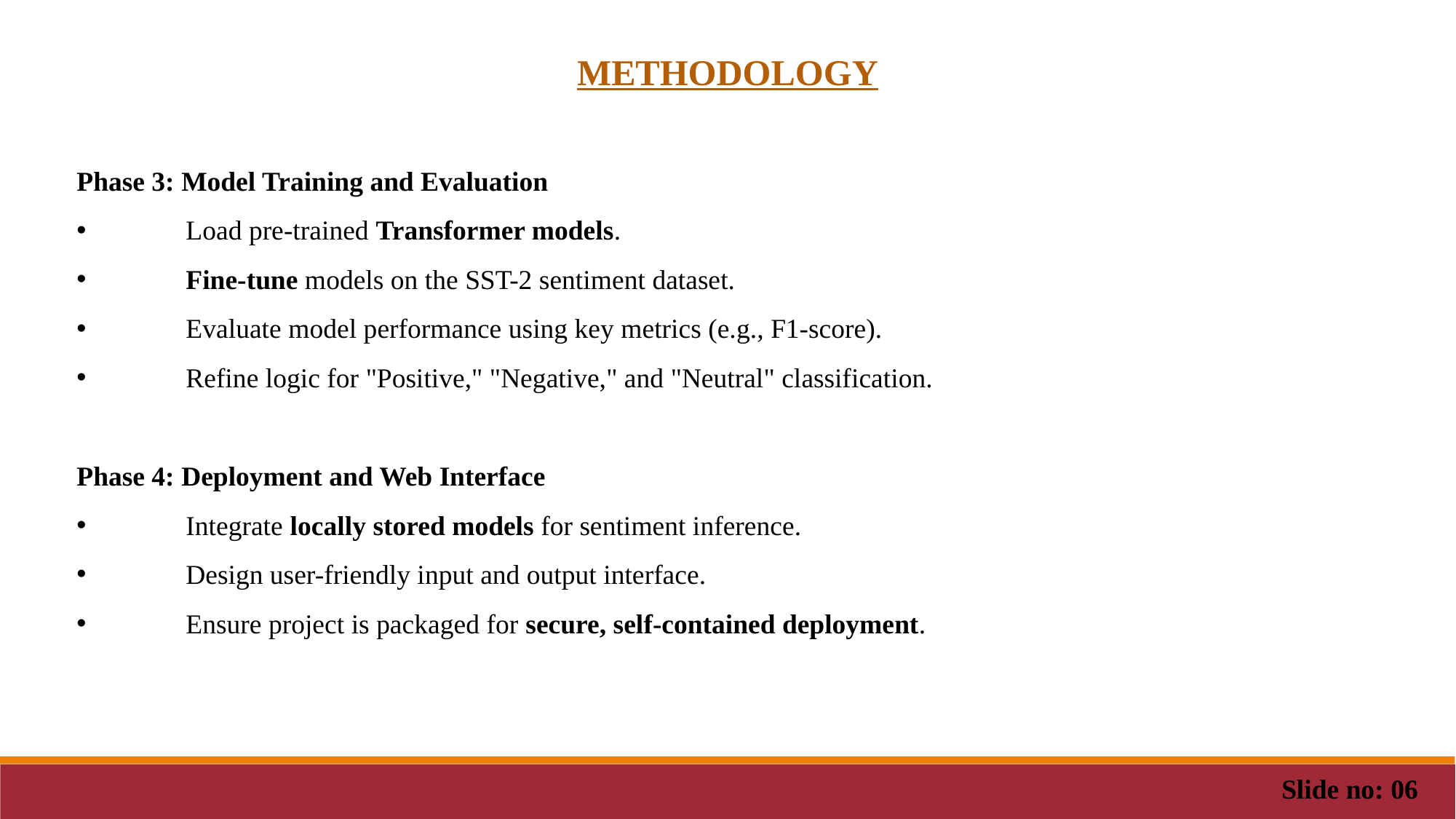

METHODOLOGY
Phase 3: Model Training and Evaluation
 	Load pre-trained Transformer models.
 	Fine-tune models on the SST-2 sentiment dataset.
 	Evaluate model performance using key metrics (e.g., F1-score).
 	Refine logic for "Positive," "Negative," and "Neutral" classification.

Phase 4: Deployment and Web Interface
 	Integrate locally stored models for sentiment inference.
 	Design user-friendly input and output interface.
 	Ensure project is packaged for secure, self-contained deployment.
Slide no: 06